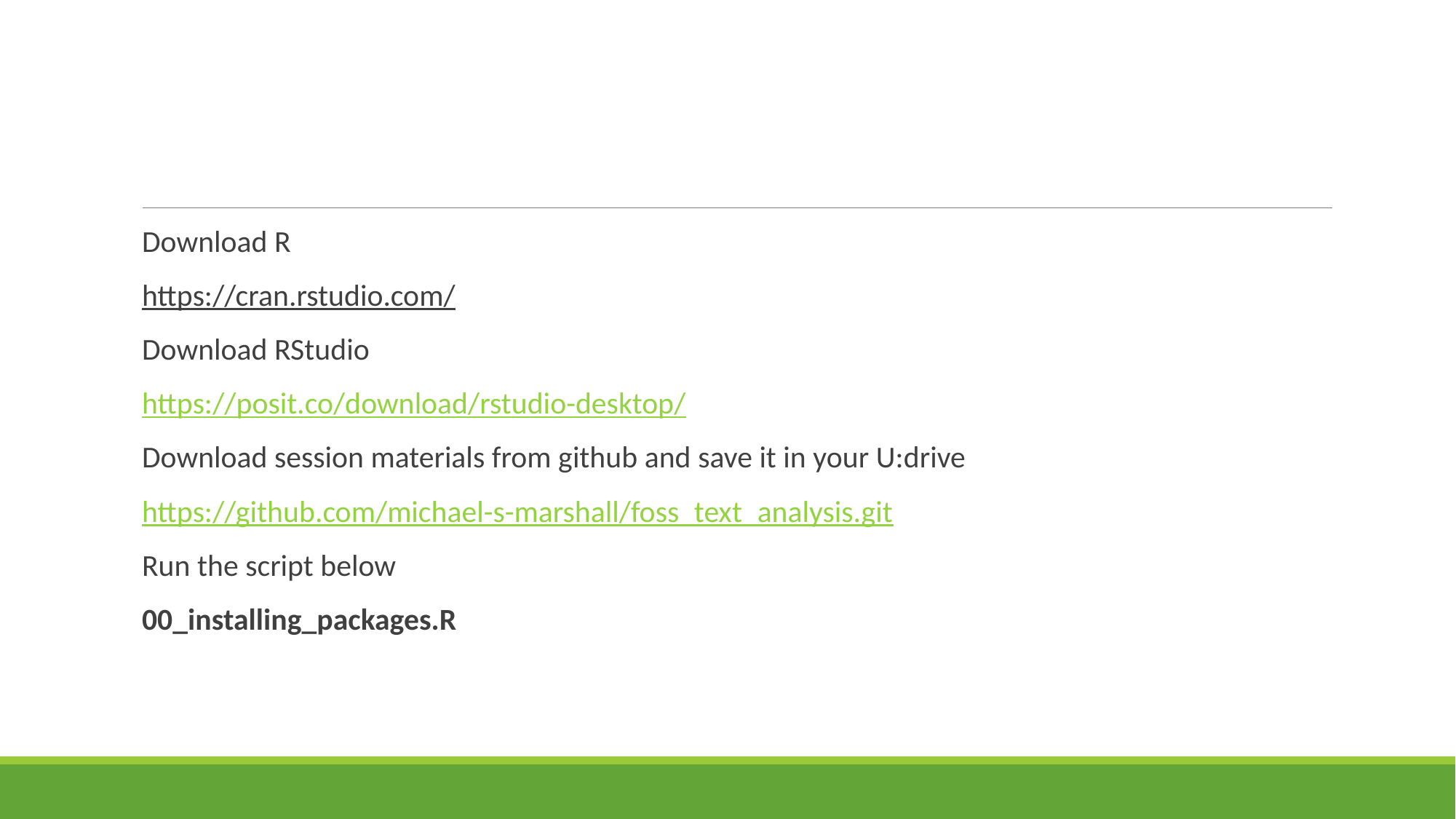

#
Download R
https://cran.rstudio.com/
Download RStudio
https://posit.co/download/rstudio-desktop/
Download session materials from github and save it in your U:drive
https://github.com/michael-s-marshall/foss_text_analysis.git
Run the script below
00_installing_packages.R